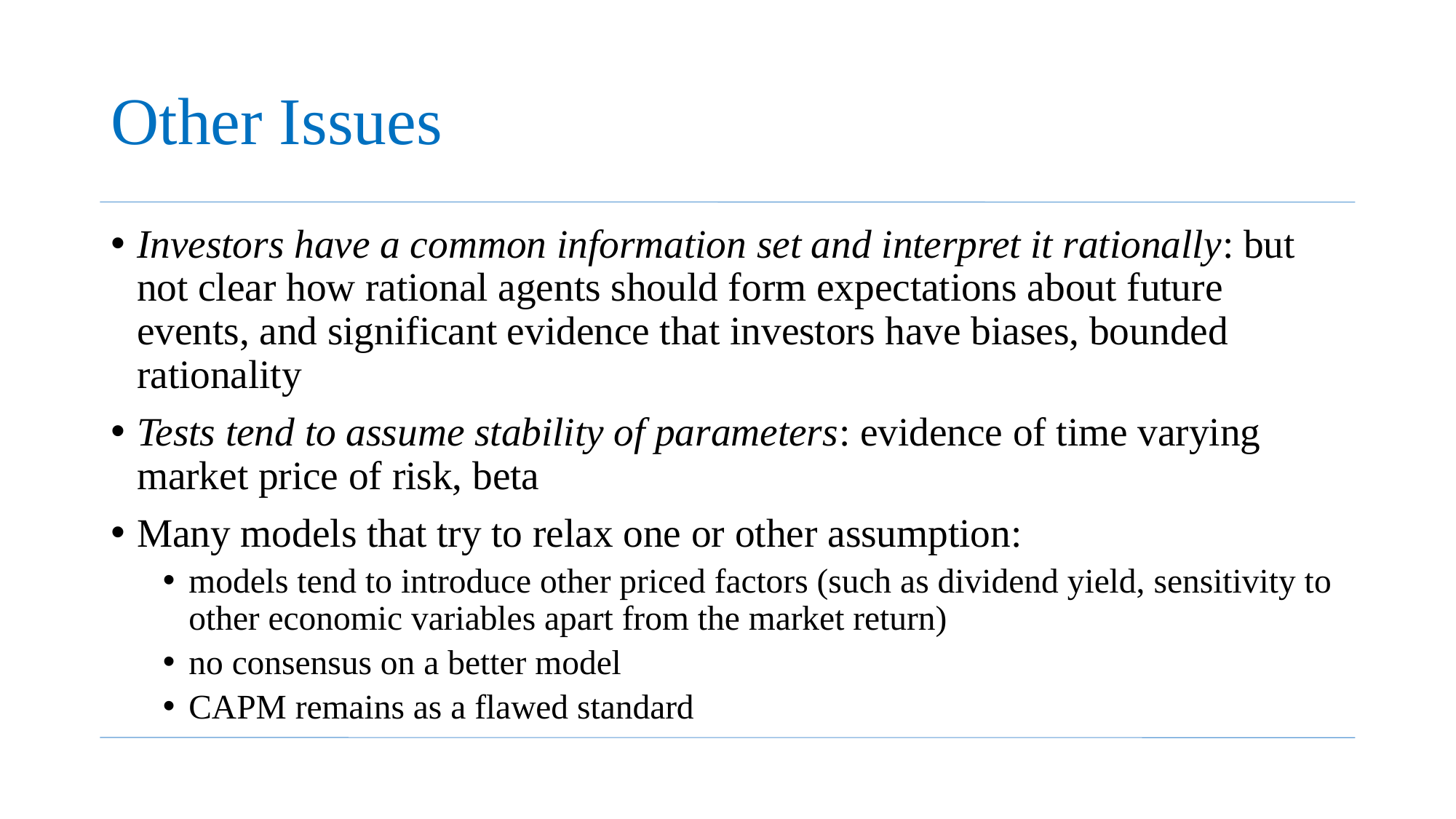

# Other Issues
Investors have a common information set and interpret it rationally: but not clear how rational agents should form expectations about future events, and significant evidence that investors have biases, bounded rationality
Tests tend to assume stability of parameters: evidence of time varying market price of risk, beta
Many models that try to relax one or other assumption:
models tend to introduce other priced factors (such as dividend yield, sensitivity to other economic variables apart from the market return)
no consensus on a better model
CAPM remains as a flawed standard